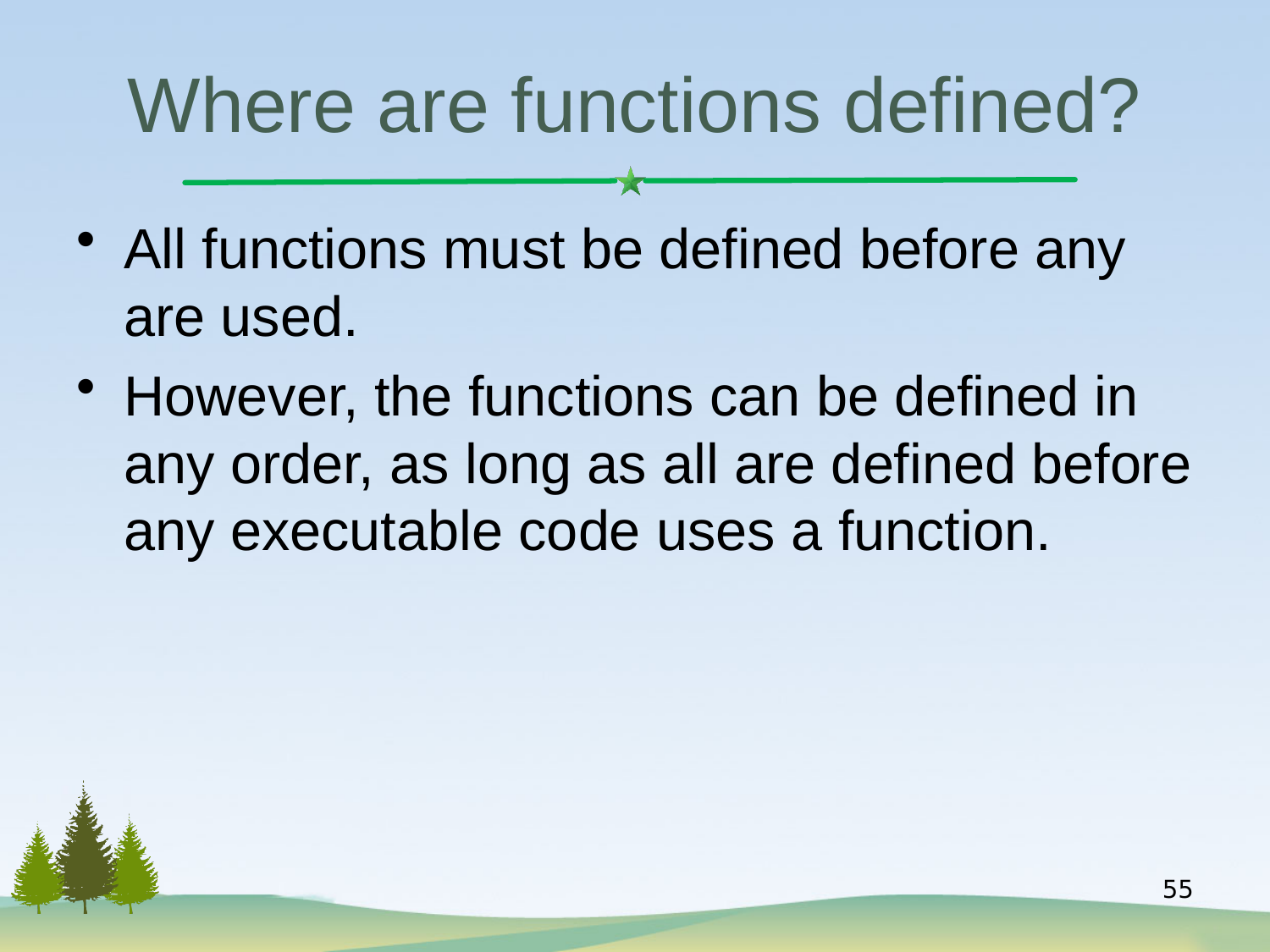

# Where are functions defined?
All functions must be defined before any are used.
However, the functions can be defined in any order, as long as all are defined before any executable code uses a function.

55